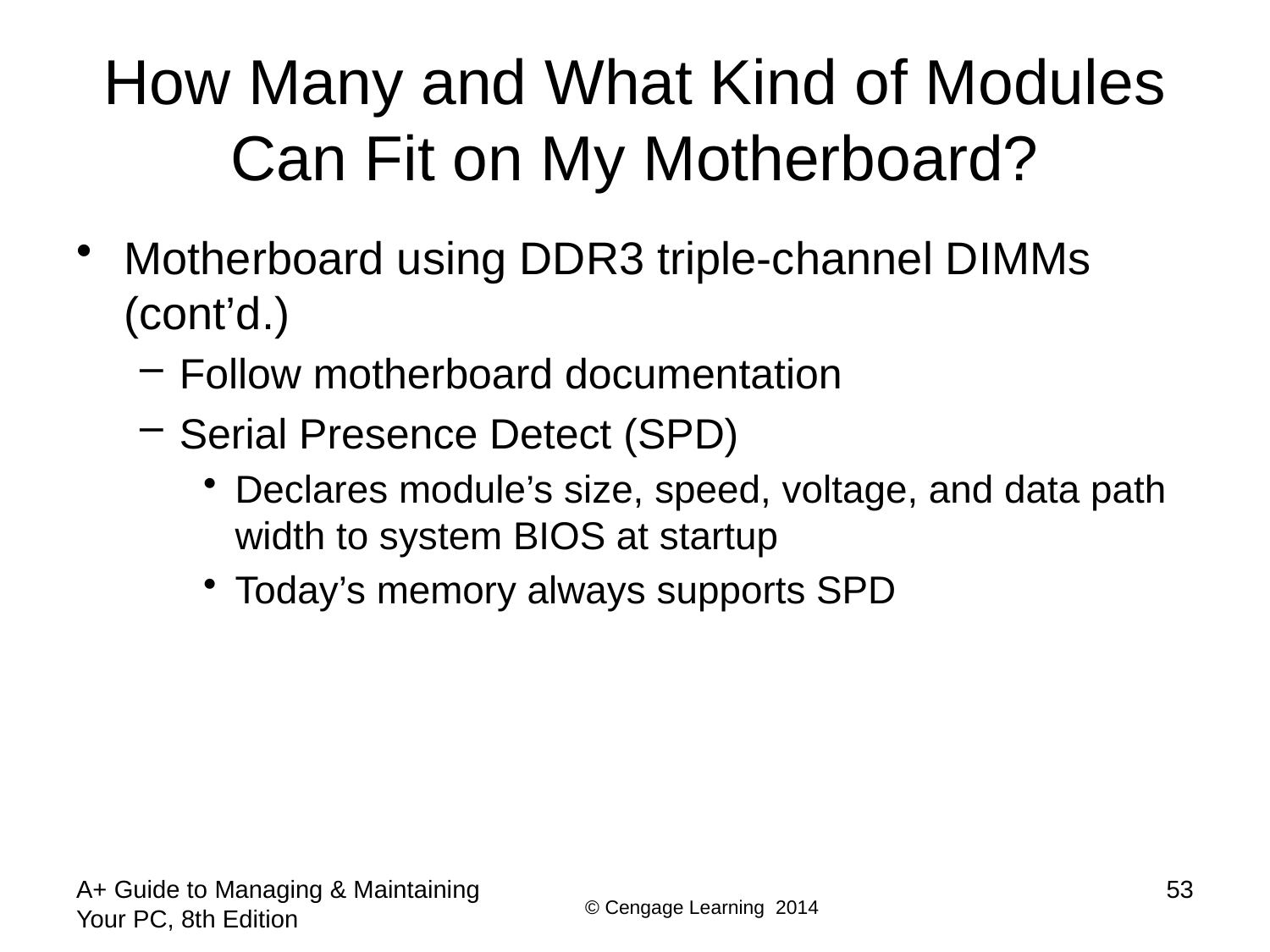

# How Many and What Kind of Modules Can Fit on My Motherboard?
Motherboard using DDR3 triple-channel DIMMs (cont’d.)
Follow motherboard documentation
Serial Presence Detect (SPD)
Declares module’s size, speed, voltage, and data path width to system BIOS at startup
Today’s memory always supports SPD
A+ Guide to Managing & Maintaining Your PC, 8th Edition
53